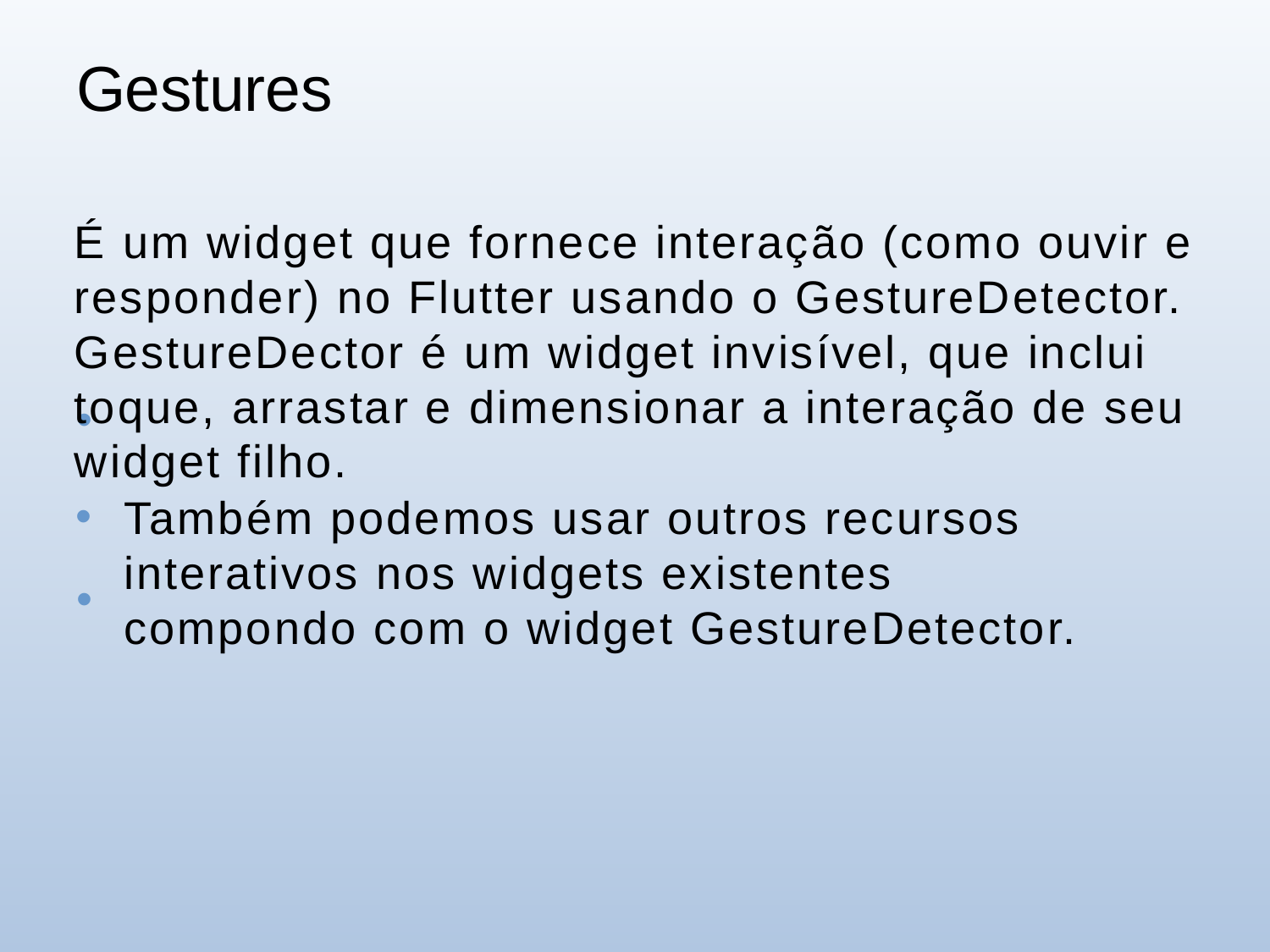

# Gestures
É um widget que fornece interação (como ouvir e responder) no Flutter usando o GestureDetector.
GestureDector é um widget invisível, que inclui toque, arrastar e dimensionar a interação de seu widget filho.
Também podemos usar outros recursos interativos nos widgets existentes compondo com o widget GestureDetector.
•
•